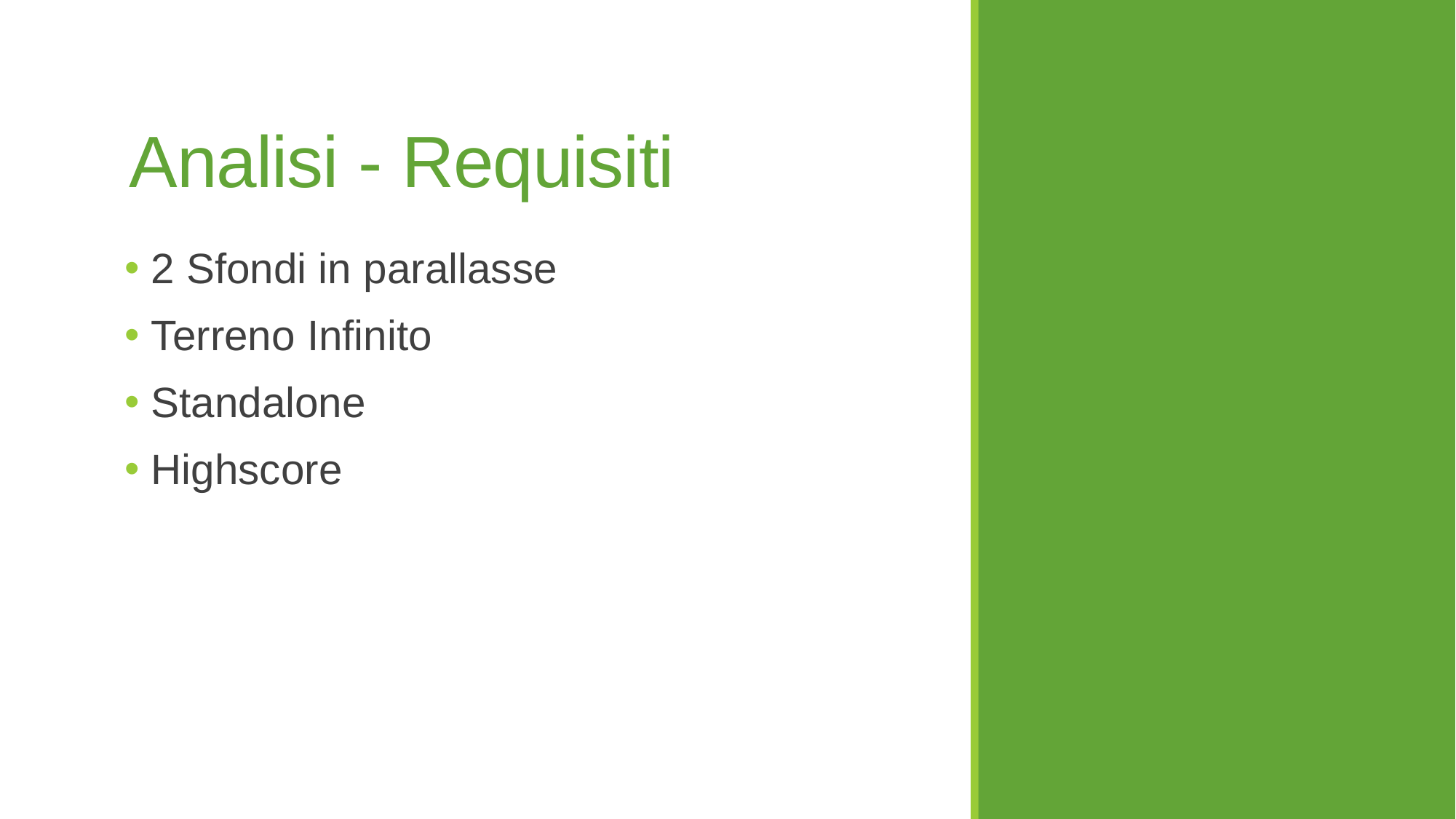

# Analisi - Requisiti
 2 Sfondi in parallasse
 Terreno Infinito
 Standalone
 Highscore